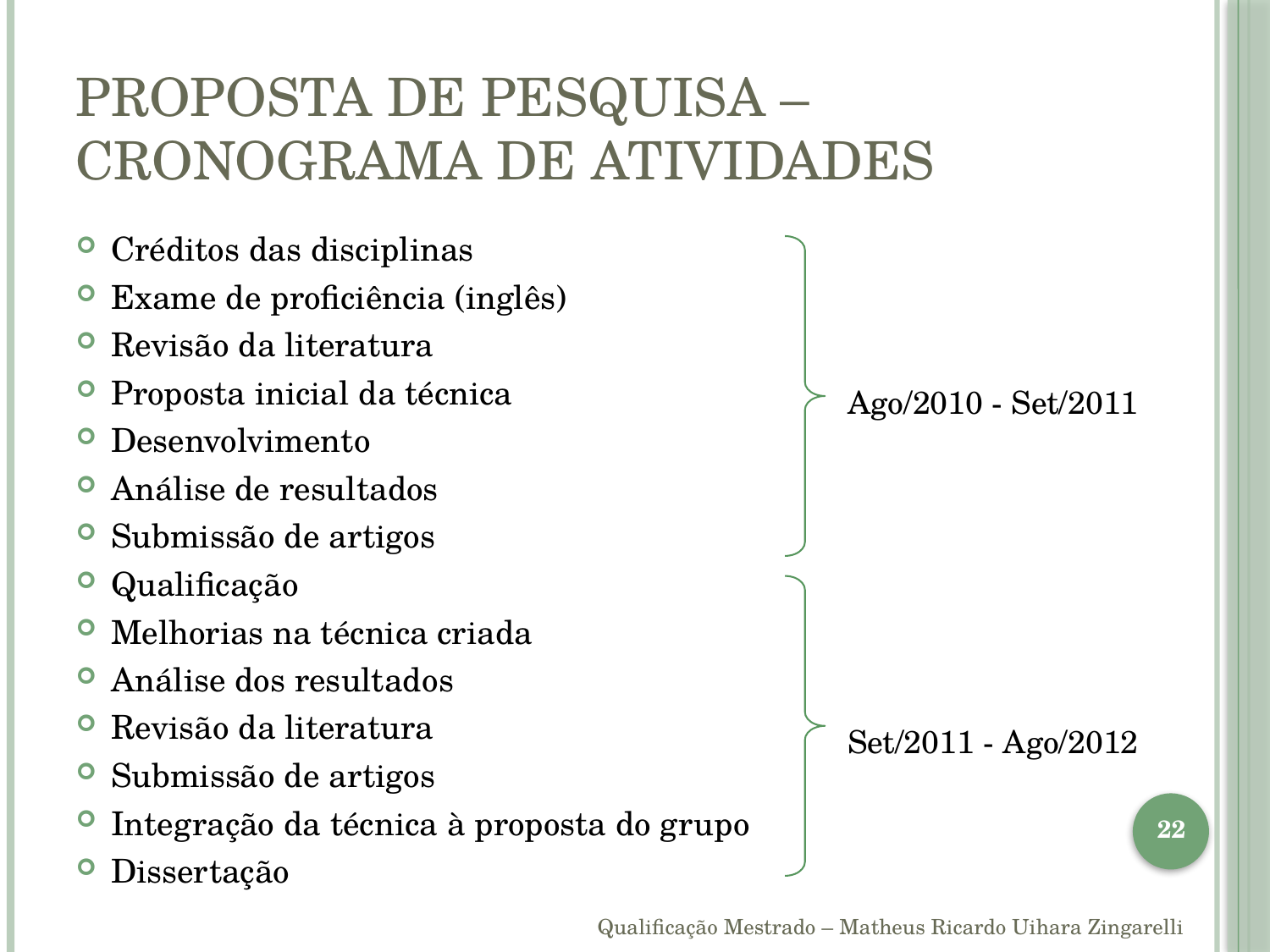

# Proposta de Pesquisa – Cronograma de atividades
Créditos das disciplinas
Exame de proficiência (inglês)
Revisão da literatura
Proposta inicial da técnica
Desenvolvimento
Análise de resultados
Submissão de artigos
Qualificação
Melhorias na técnica criada
Análise dos resultados
Revisão da literatura
Submissão de artigos
Integração da técnica à proposta do grupo
Dissertação

Ago/2010 - Set/2011

Set/2011 - Ago/2012
22
Qualificação Mestrado – Matheus Ricardo Uihara Zingarelli